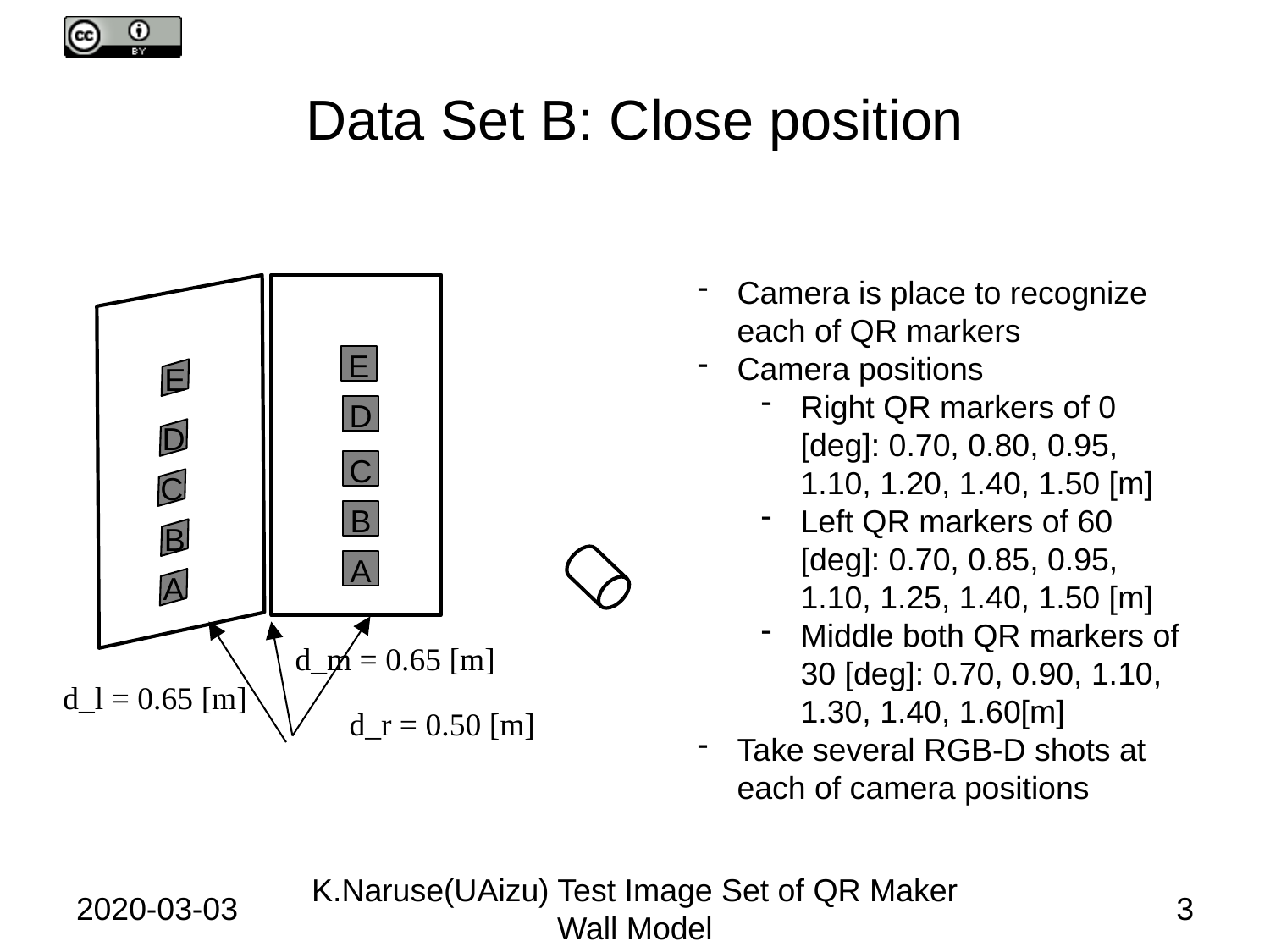

# Data Set B: Close position
Camera is place to recognize each of QR markers
Camera positions
Right QR markers of 0 [deg]: 0.70, 0.80, 0.95, 1.10, 1.20, 1.40, 1.50 [m]
Left QR markers of 60 [deg]: 0.70, 0.85, 0.95, 1.10, 1.25, 1.40, 1.50 [m]
Middle both QR markers of 30 [deg]: 0.70, 0.90, 1.10, 1.30, 1.40, 1.60[m]
Take several RGB-D shots at each of camera positions

E
E
D
D
C
C
B
B
A

A
d_m = 0.65 [m]
d_l = 0.65 [m]
d_r = 0.50 [m]
2020-03-03
K.Naruse(UAizu) Test Image Set of QR Maker Wall Model
3